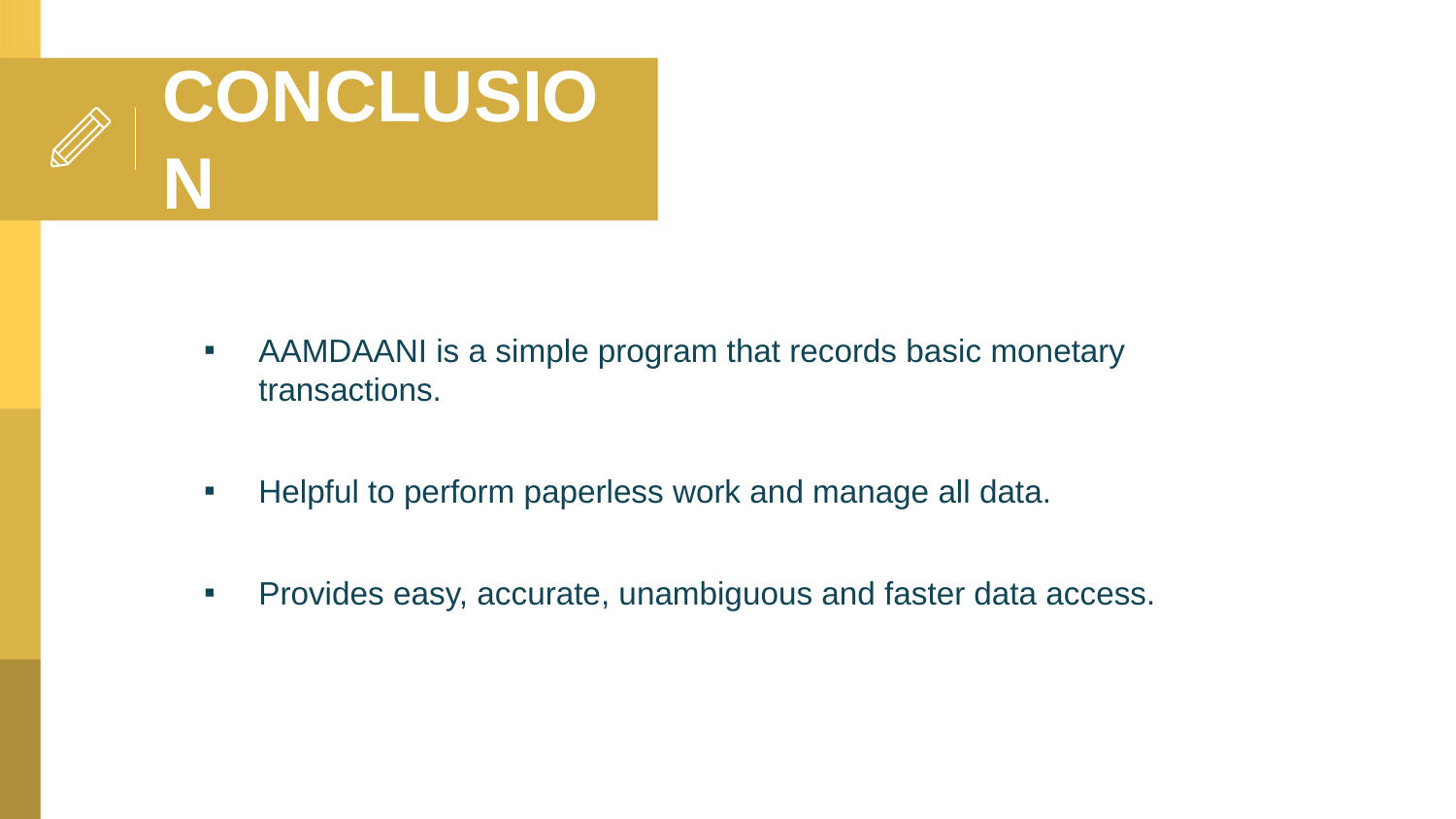

# CONCLUSION

AAMDAANI is a simple program that records basic monetary transactions.

Helpful to perform paperless work and manage all data.

Provides easy, accurate, unambiguous and faster data access.